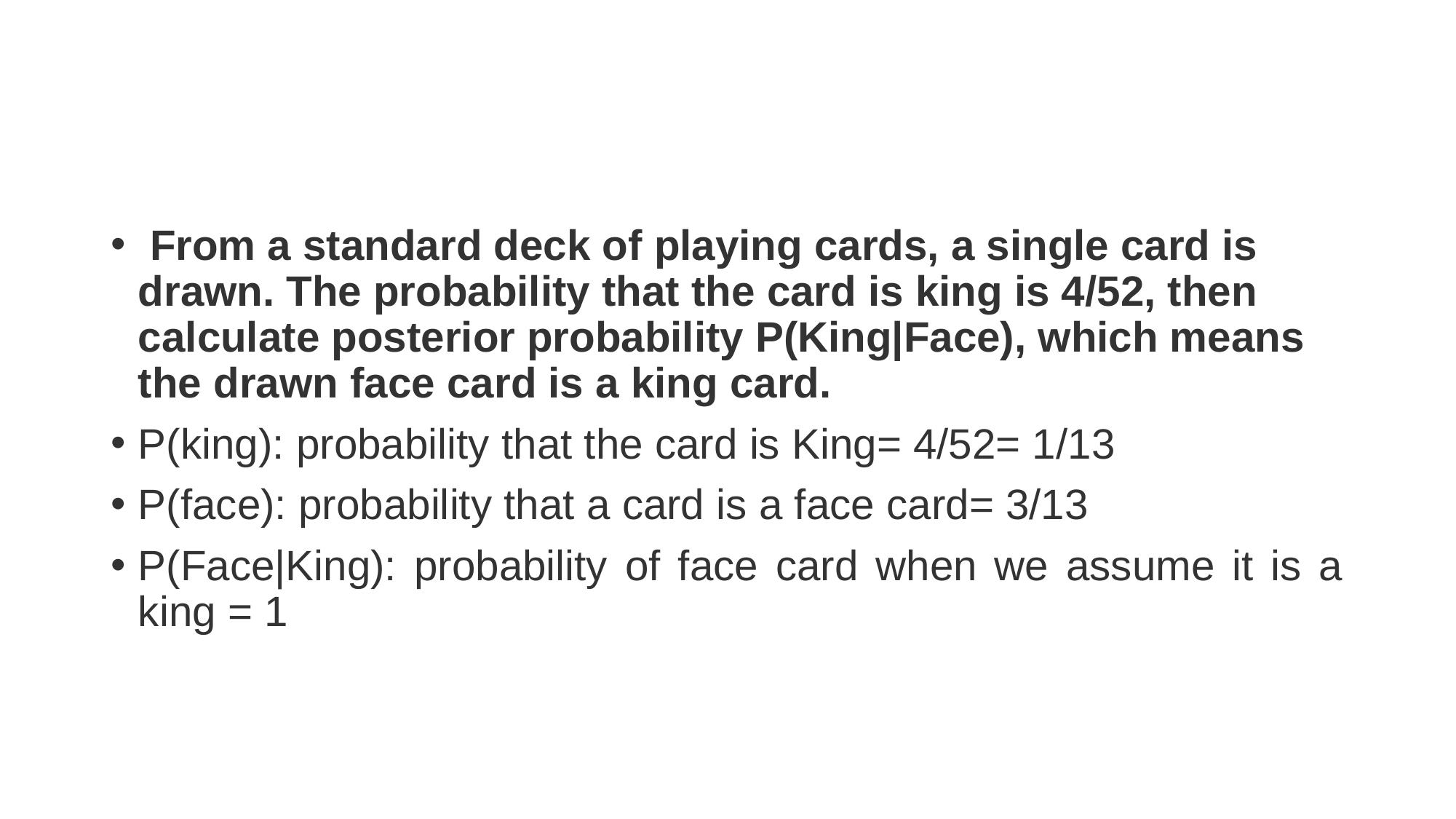

#
 From a standard deck of playing cards, a single card is drawn. The probability that the card is king is 4/52, then calculate posterior probability P(King|Face), which means the drawn face card is a king card.
P(king): probability that the card is King= 4/52= 1/13
P(face): probability that a card is a face card= 3/13
P(Face|King): probability of face card when we assume it is a king = 1